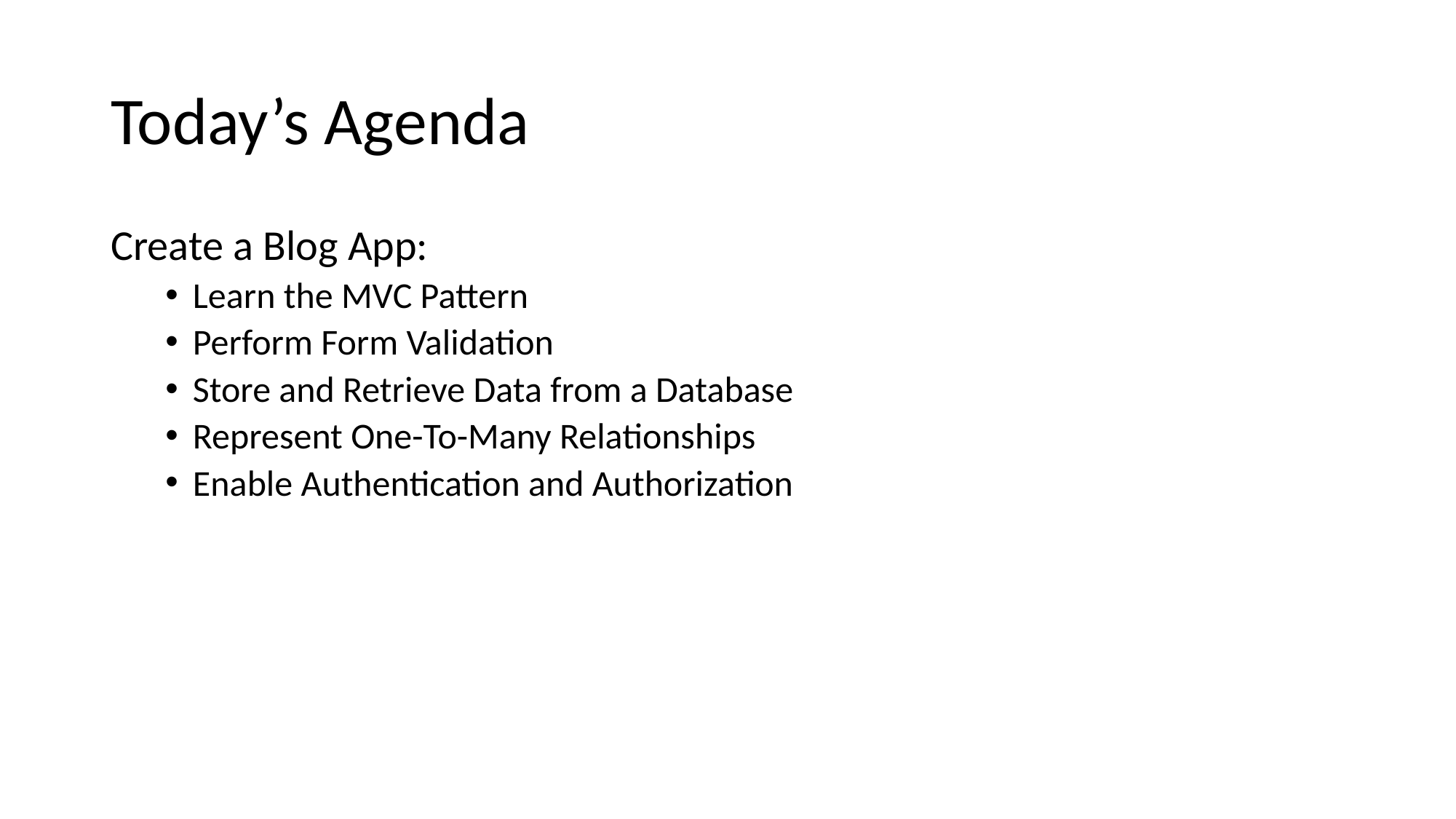

# Today’s Agenda
Create a Blog App:
Learn the MVC Pattern
Perform Form Validation
Store and Retrieve Data from a Database
Represent One-To-Many Relationships
Enable Authentication and Authorization